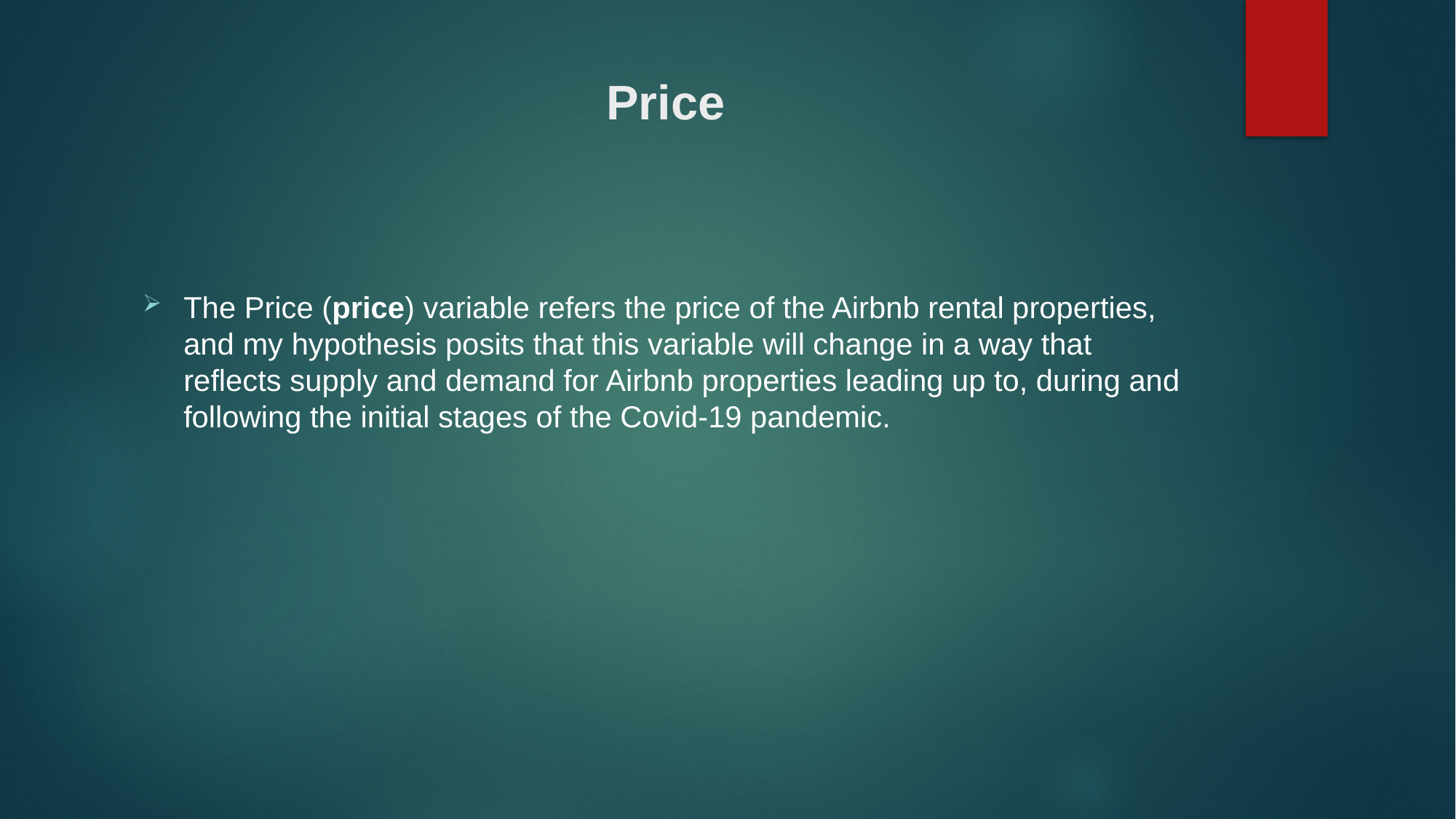

# Price
The Price (price) variable refers the price of the Airbnb rental properties, and my hypothesis posits that this variable will change in a way that reflects supply and demand for Airbnb properties leading up to, during and following the initial stages of the Covid-19 pandemic.